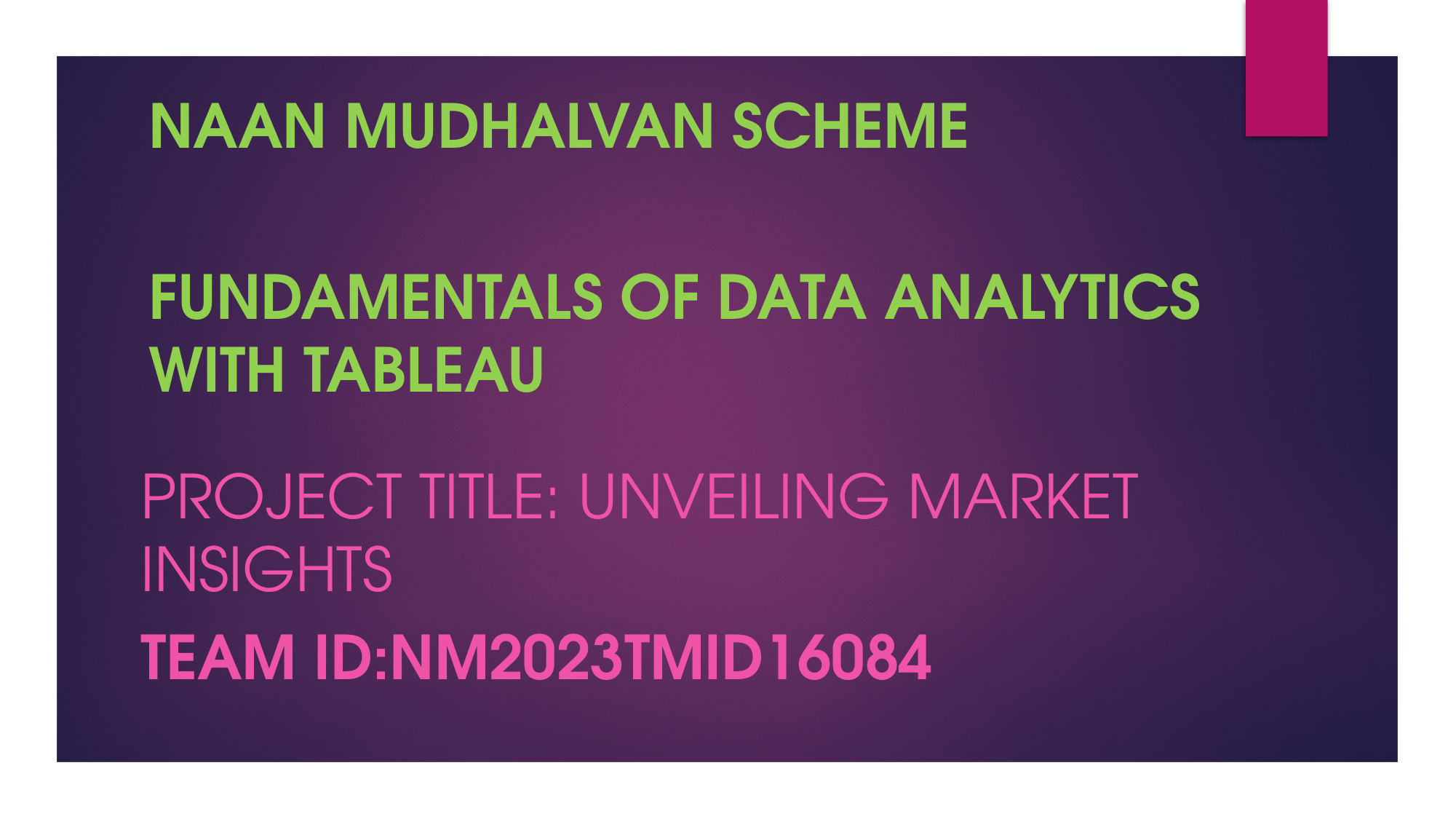

# NAAN MUDHALVAN SCHEME FUNDAMENTALS OF DATA ANALYTICS WITH TABLEAU
PROJECT TITLE: UNVEILING MARKET INSIGHTS
TEAM ID:NM2023TMID16084